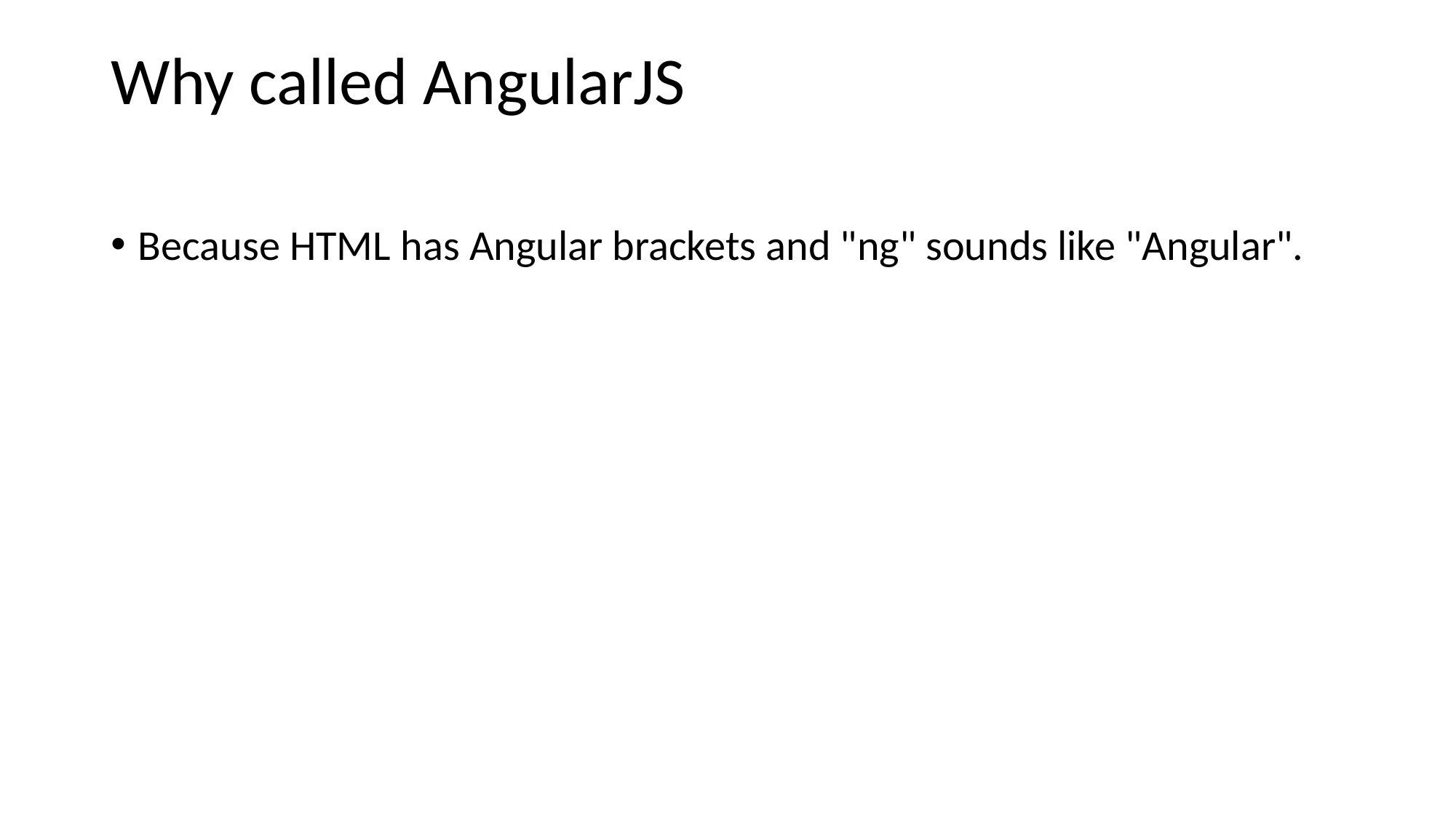

# Why called AngularJS
Because HTML has Angular brackets and "ng" sounds like "Angular".